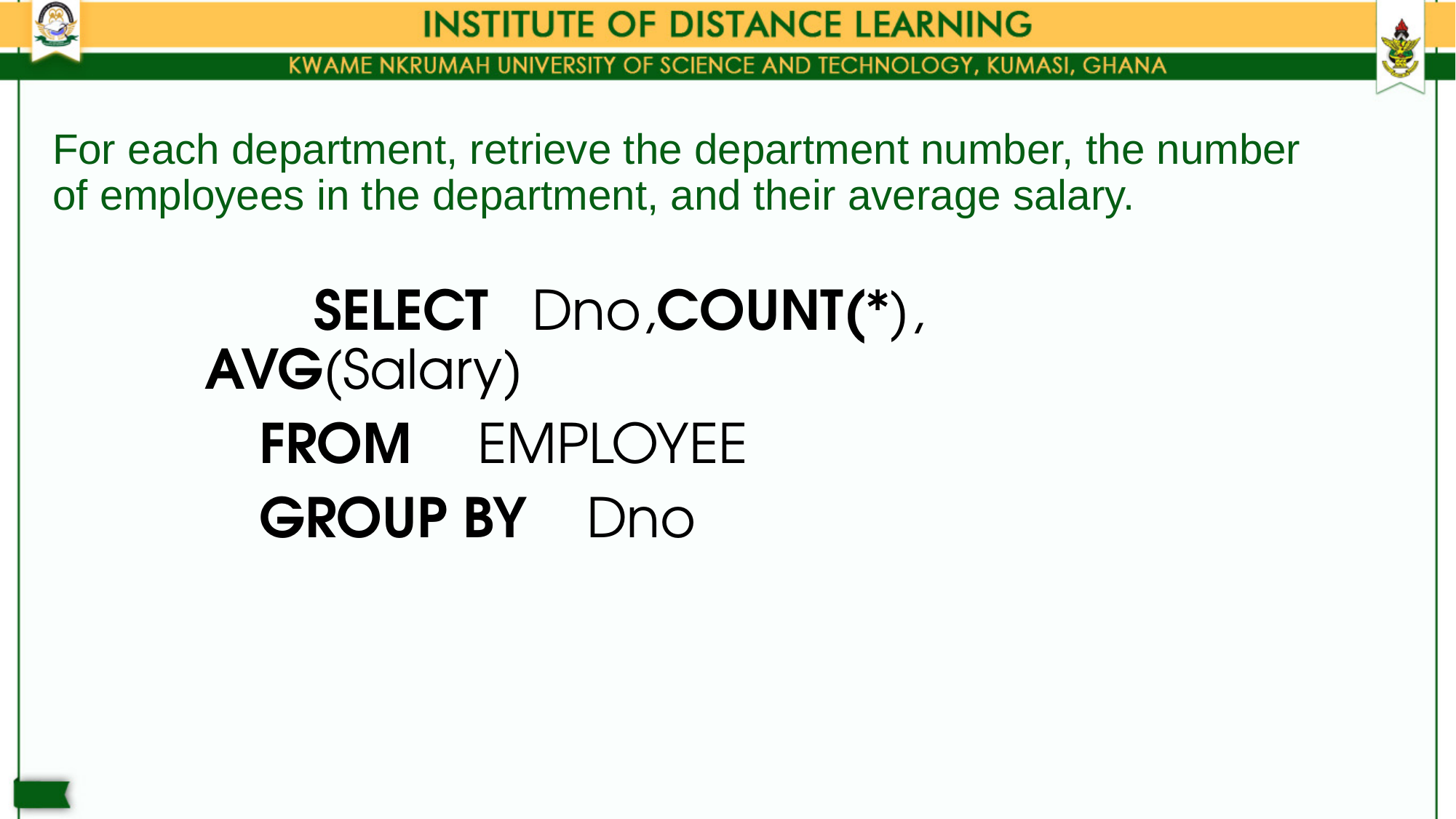

# For each department, retrieve the department number, the number of employees in the department, and their average salary.
		SELECT	Dno,COUNT(*),  AVG(Salary)
		FROM	EMPLOYEE
		GROUP BY	Dno